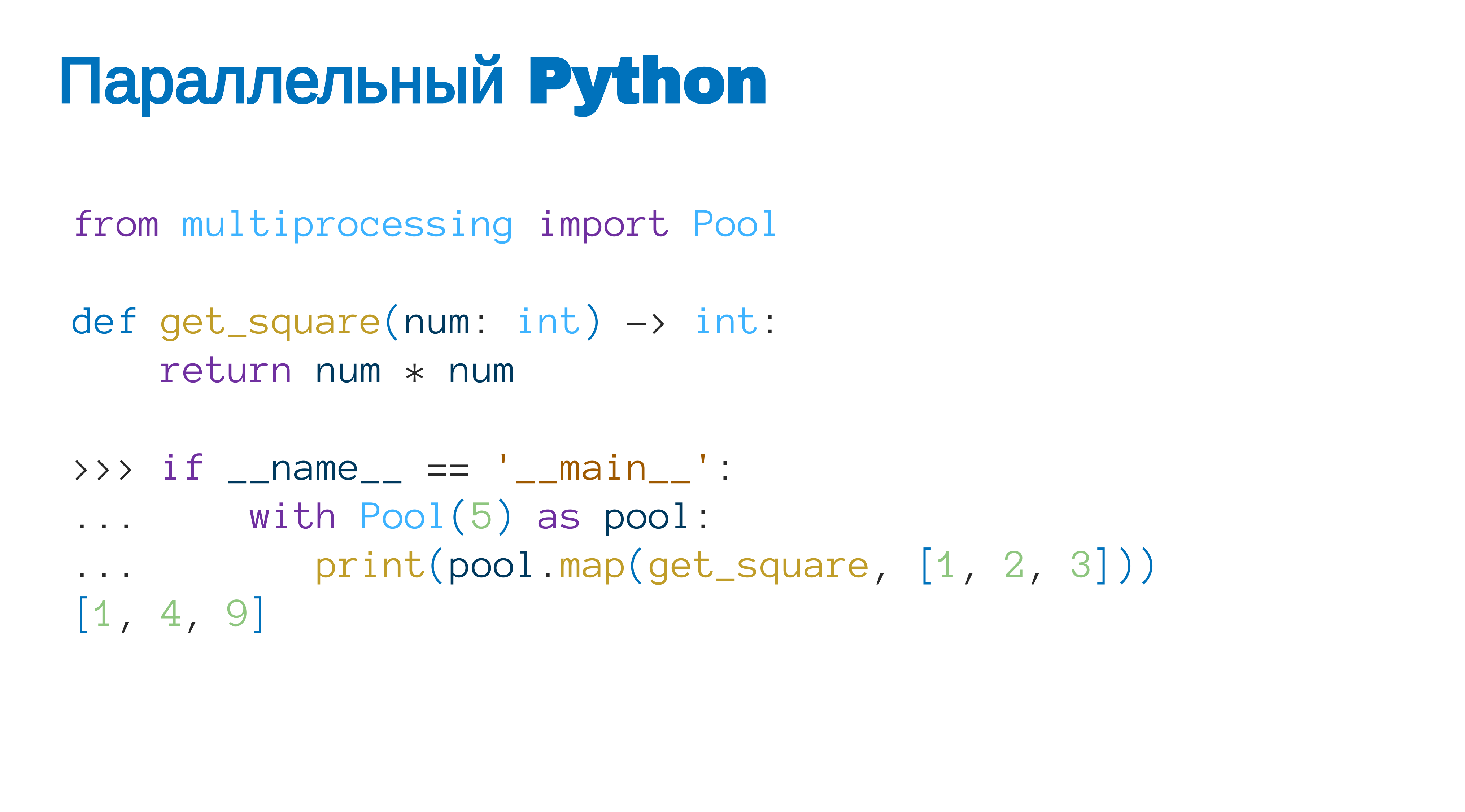

# Параллельный Python
from multiprocessing import Pool

def get_square(num: int) -> int:
    return num * num

>>> if __name__ == '__main__':
...     with Pool(5) as pool:
...        print(pool.map(get_square, [1, 2, 3]))
[1, 4, 9]
11